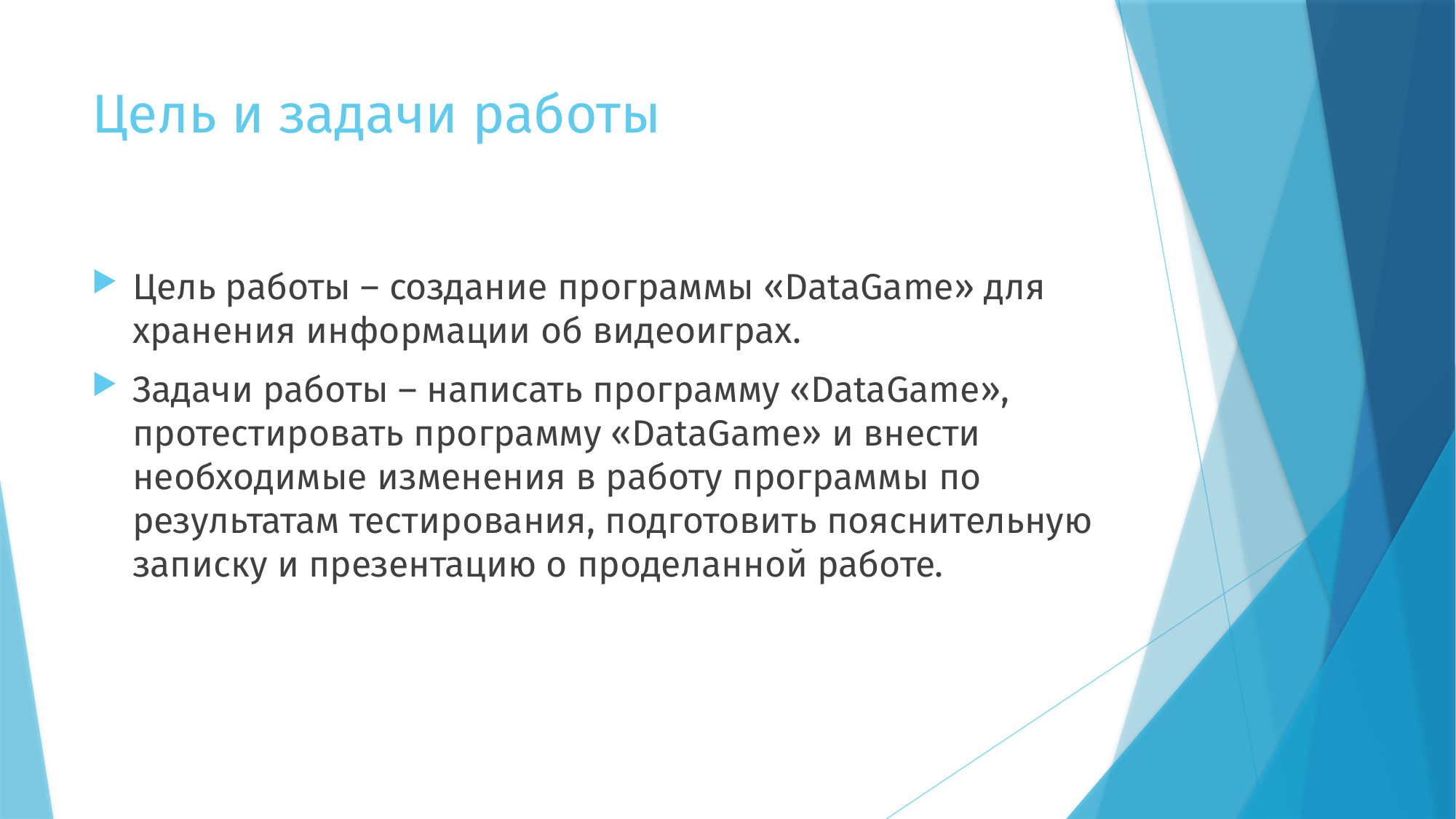

# Цель и задачи работы
Цель работы – создание программы «DataGame» для хранения информации об видеоиграх.
Задачи работы – написать программу «DataGame», протестировать программу «DataGame» и внести необходимые изменения в работу программы по результатам тестирования, подготовить пояснительную записку и презентацию о проделанной работе.